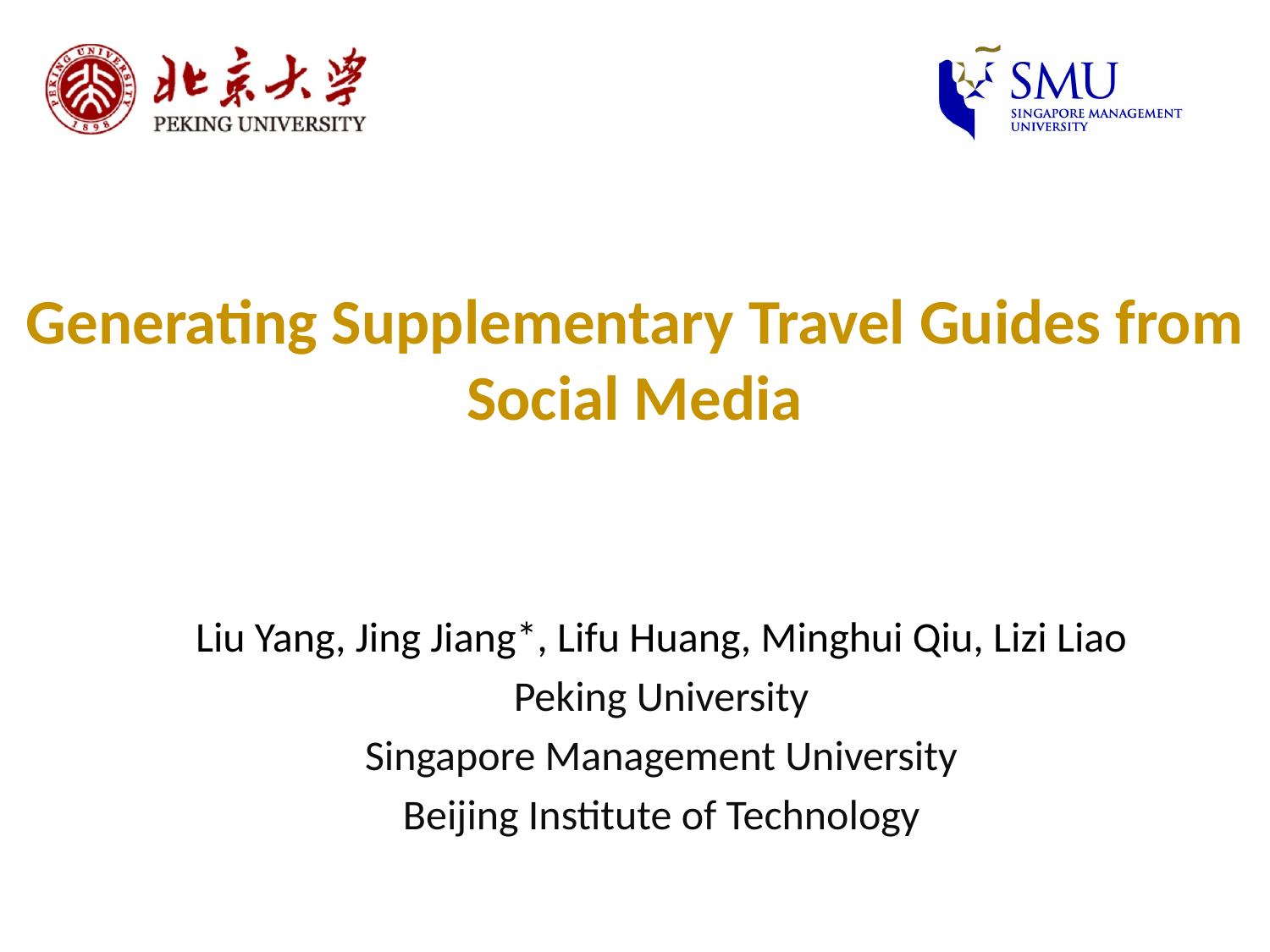

# Generating Supplementary Travel Guides from Social Media
Liu Yang, Jing Jiang*, Lifu Huang, Minghui Qiu, Lizi Liao
Peking University
Singapore Management University
Beijing Institute of Technology